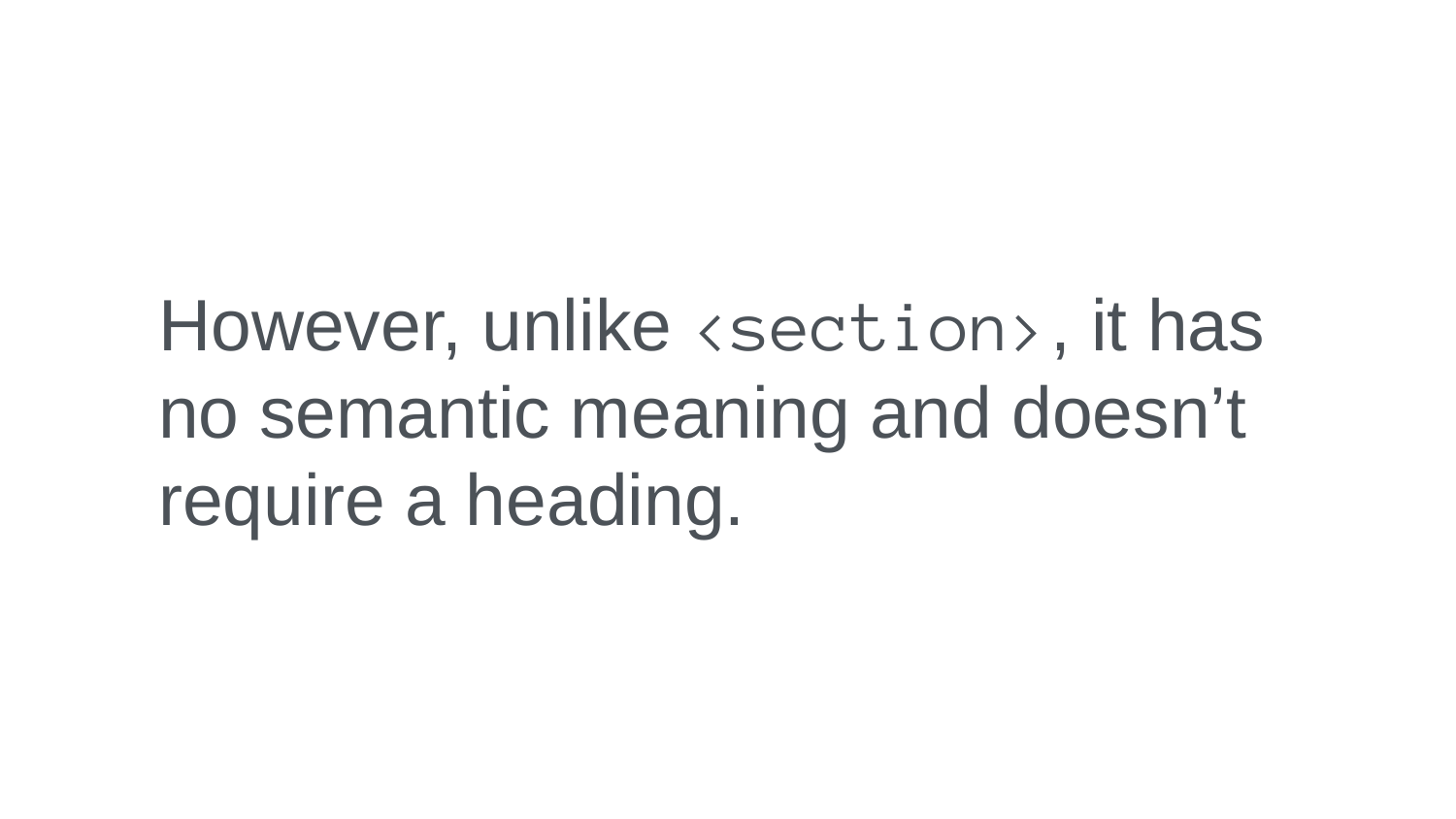

However, unlike <section>, it has no semantic meaning and doesn’t require a heading.